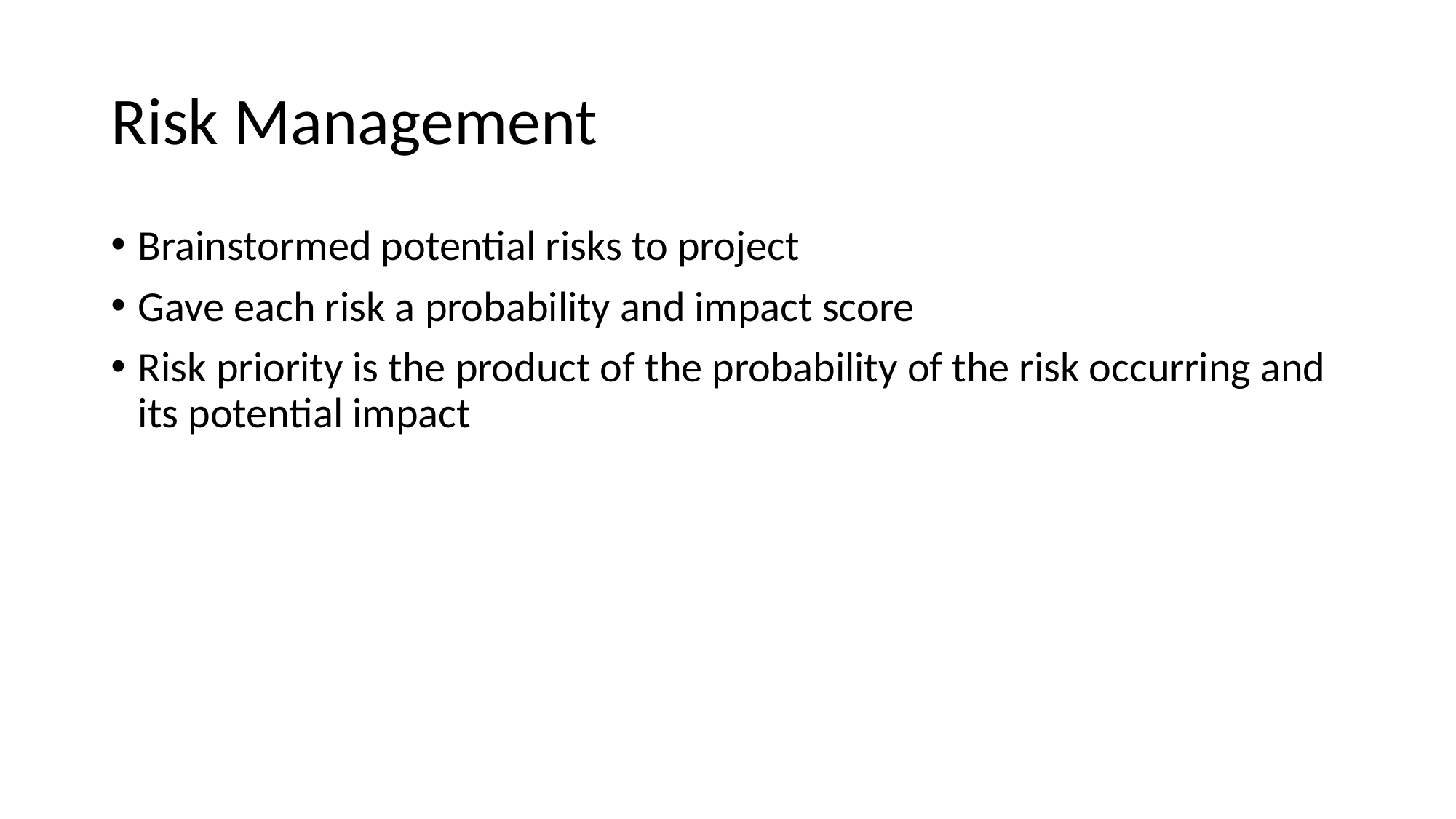

# Risk Management
Brainstormed potential risks to project
Gave each risk a probability and impact score
Risk priority is the product of the probability of the risk occurring and its potential impact